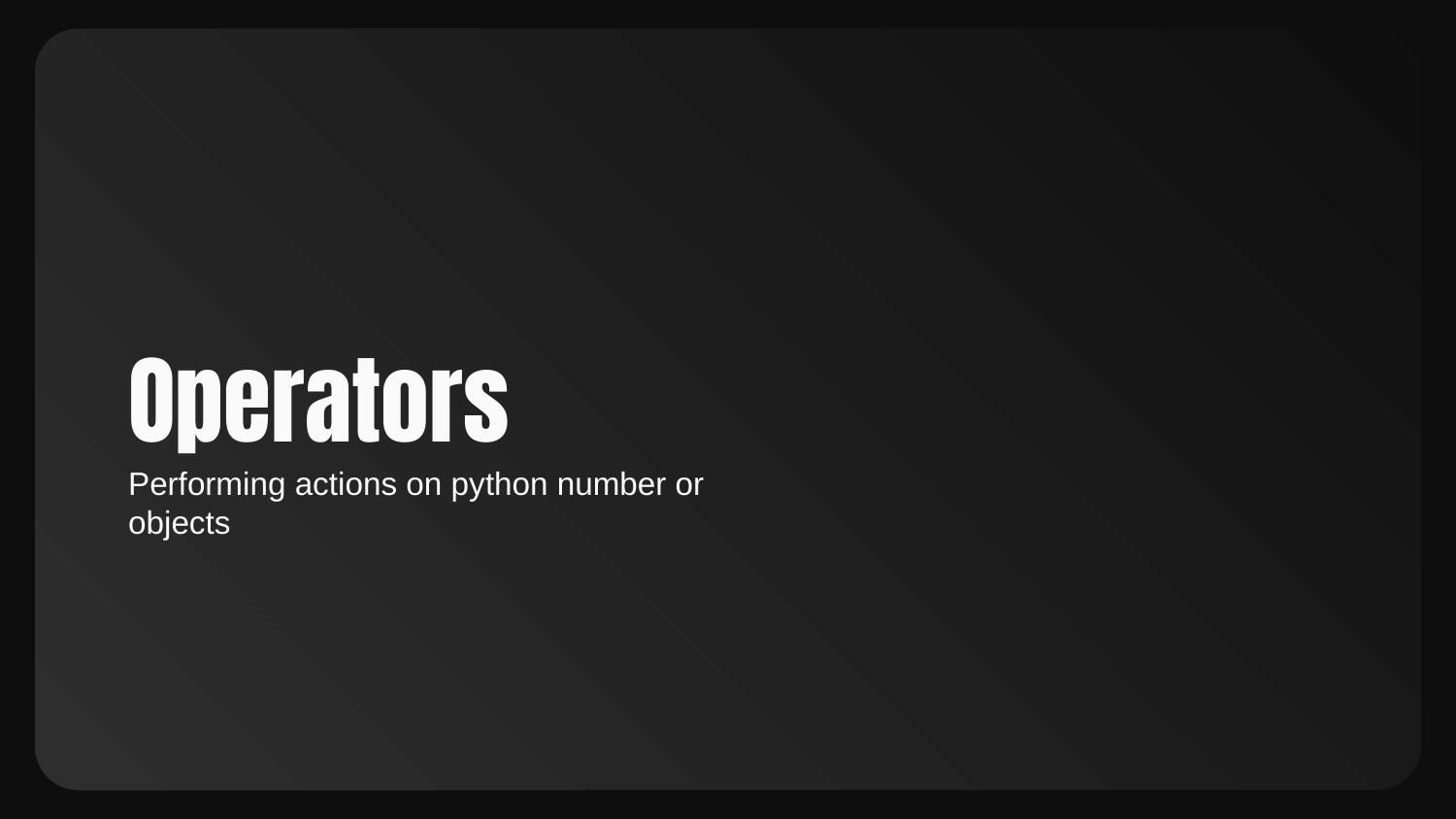

# Operators
Performing actions on python number or objects